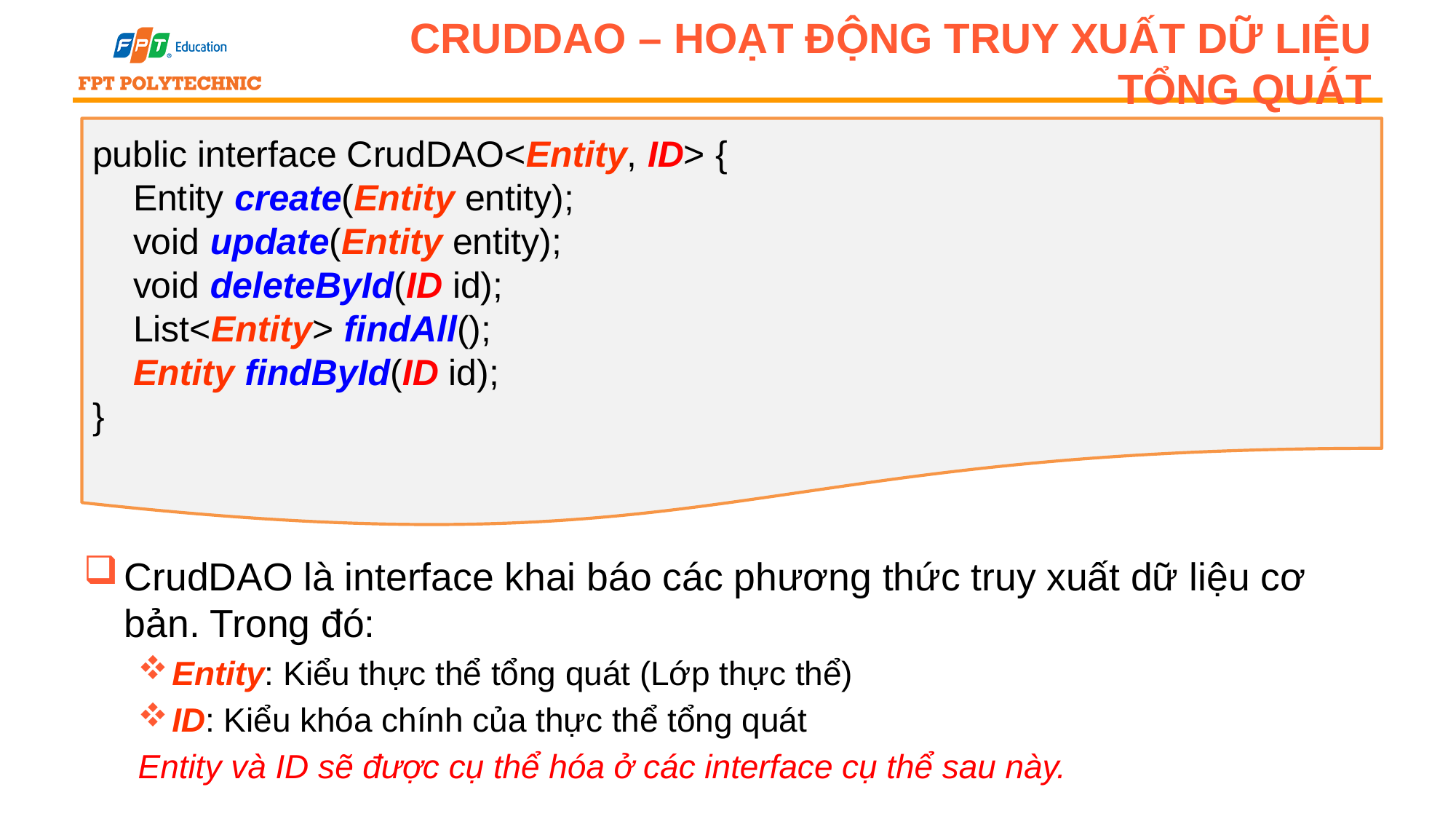

# CrudDAO – Hoạt động truy xuất dữ liệu tổng quát
public interface CrudDAO<Entity, ID> {
    Entity create(Entity entity);
    void update(Entity entity);
    void deleteById(ID id);
    List<Entity> findAll();
    Entity findById(ID id);
}
CrudDAO là interface khai báo các phương thức truy xuất dữ liệu cơ bản. Trong đó:
Entity: Kiểu thực thể tổng quát (Lớp thực thể)
ID: Kiểu khóa chính của thực thể tổng quát
Entity và ID sẽ được cụ thể hóa ở các interface cụ thể sau này.